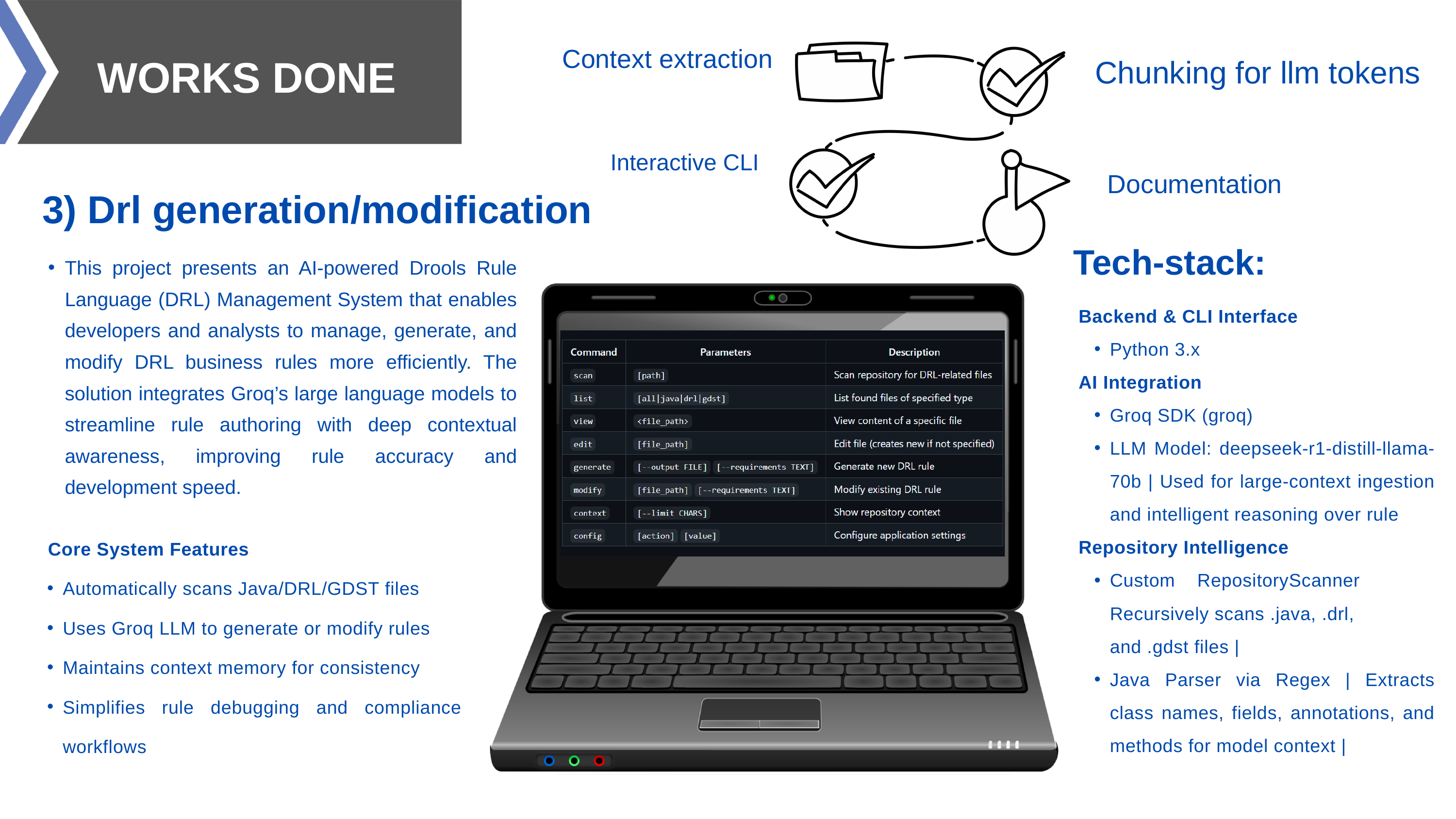

Context extraction
WORKS DONE

Chunking for llm tokens
Interactive CLI
Documentation
3) Drl generation/modification
Tech-stack:
This project presents an AI-powered Drools Rule Language (DRL) Management System that enables developers and analysts to manage, generate, and modify DRL business rules more efficiently. The solution integrates Groq’s large language models to streamline rule authoring with deep contextual awareness, improving rule accuracy and development speed.

Backend & CLI Interface
Python 3.x
AI Integration
Groq SDK (groq)
LLM Model: deepseek-r1-distill-llama-70b | Used for large-context ingestion and intelligent reasoning over rule
Repository Intelligence
Custom    RepositoryScanner  Recursively scans .java, .drl, and .gdst files |
Java Parser via Regex | Extracts class names, fields, annotations, and methods for model context |

   Core System Features
Automatically scans Java/DRL/GDST files
Uses Groq LLM to generate or modify rules
Maintains context memory for consistency
Simplifies rule debugging and compliance workflows